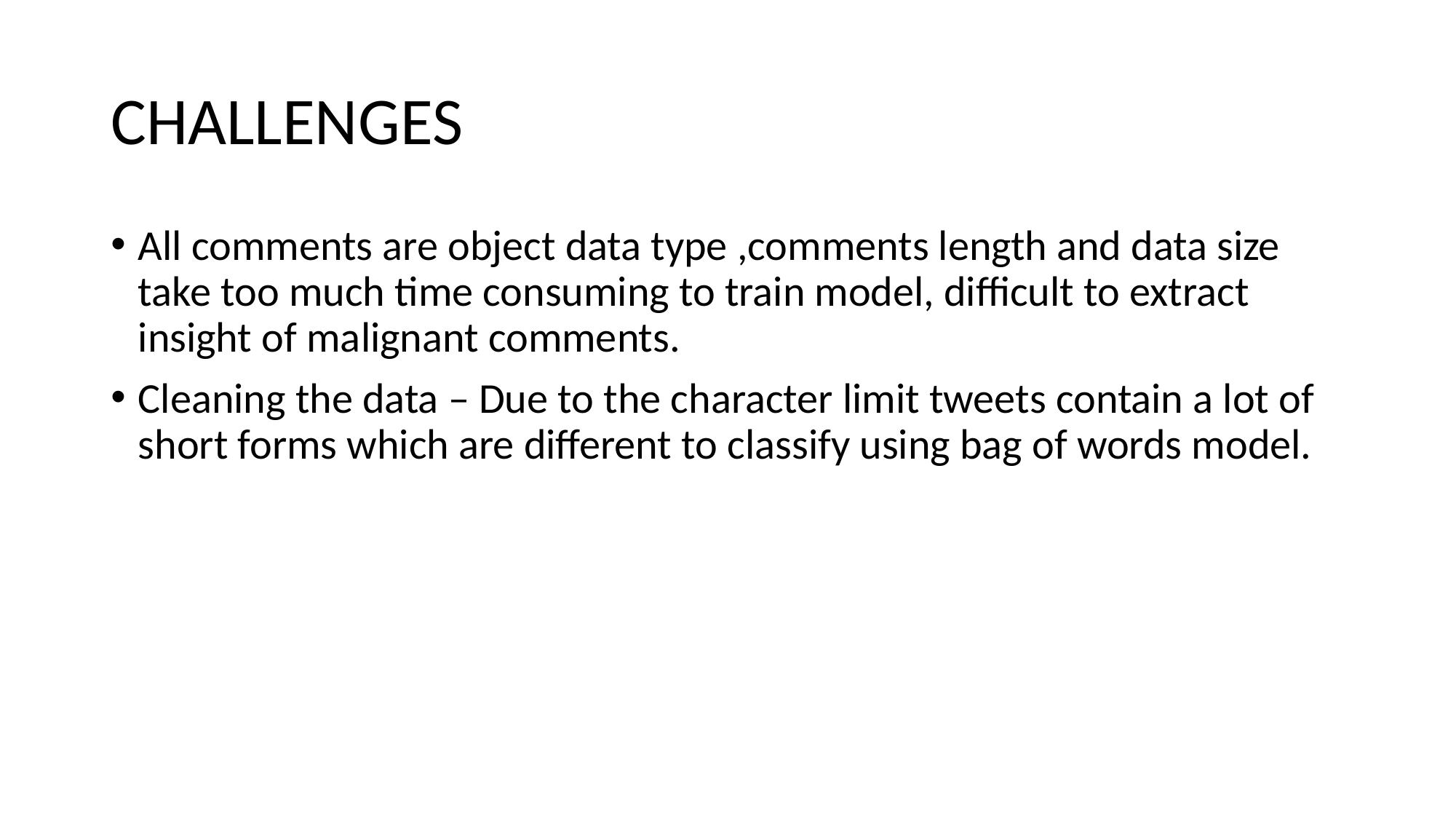

# CHALLENGES
All comments are object data type ,comments length and data size take too much time consuming to train model, difficult to extract insight of malignant comments.
Cleaning the data – Due to the character limit tweets contain a lot of short forms which are different to classify using bag of words model.